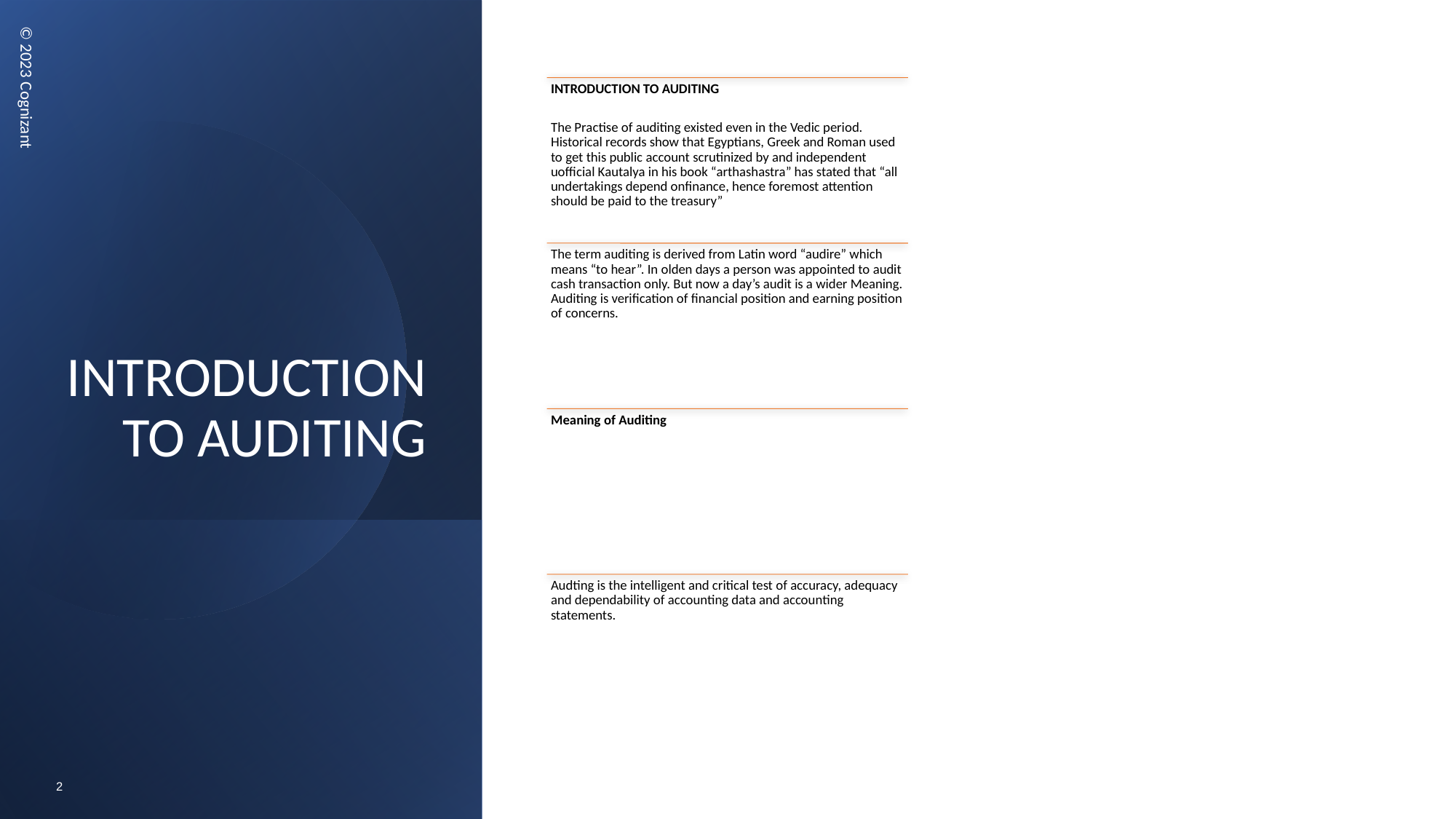

# INTRODUCTION TO AUDITING
INTRODUCTION TO AUDITING

The Practise of auditing existed even in the Vedic period. Historical records show that Egyptians, Greek and Roman used to get this public account scrutinized by and independent uofficial Kautalya in his book “arthashastra” has stated that “all undertakings depend onfinance, hence foremost attention should be paid to the treasury”
The term auditing is derived from Latin word “audire” which means “to hear”. In olden days a person was appointed to audit cash transaction only. But now a day’s audit is a wider Meaning. Auditing is verification of financial position and earning position of concerns.
Meaning of Auditing
Audting is the intelligent and critical test of accuracy, adequacy and dependability of accounting data and accounting statements.

© 2023 Cognizant

2